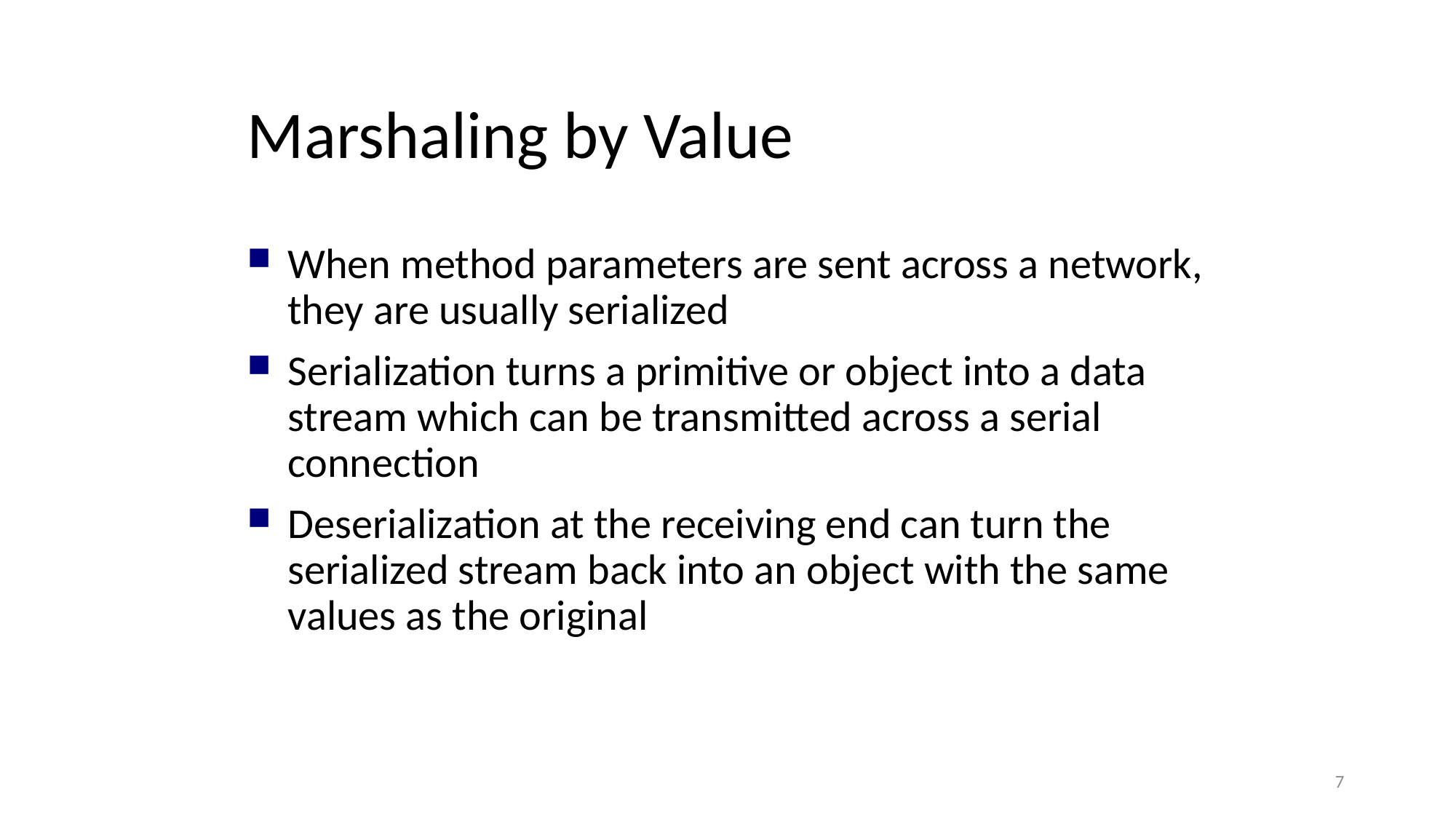

Marshaling by Value
When method parameters are sent across a network, they are usually serialized
Serialization turns a primitive or object into a data stream which can be transmitted across a serial connection
Deserialization at the receiving end can turn the serialized stream back into an object with the same values as the original

7